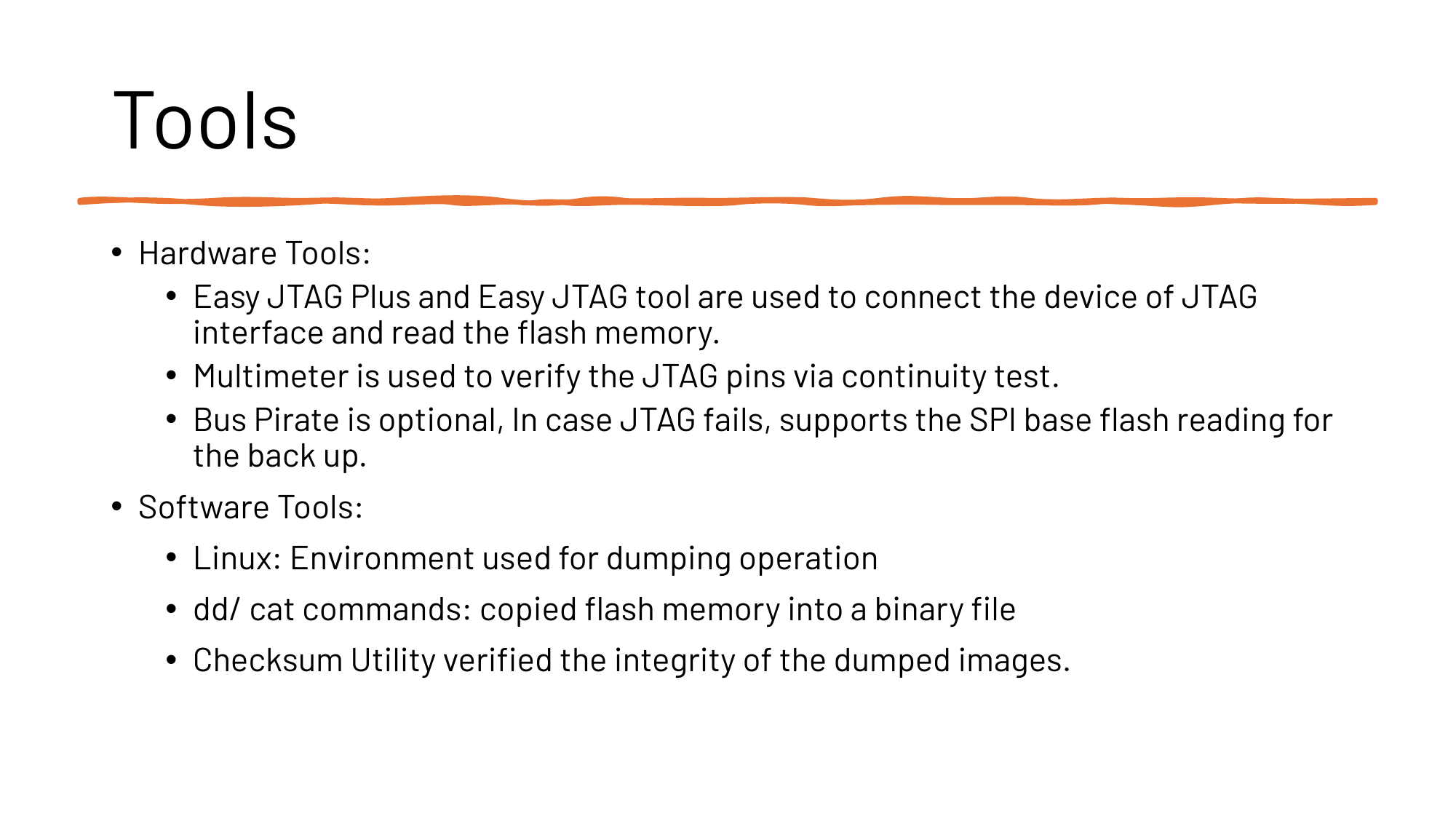

# Tools

Hardware Tools:
Easy JTAG Plus and Easy JTAG tool are used to connect the device of JTAG interface and read the flash memory.
Multimeter is used to verify the JTAG pins via continuity test.
Bus Pirate is optional, In case JTAG fails, supports the SPI base flash reading for the back up.
Software Tools:
Linux: Environment used for dumping operation
dd/ cat commands: copied flash memory into a binary file
Checksum Utility verified the integrity of the dumped images.